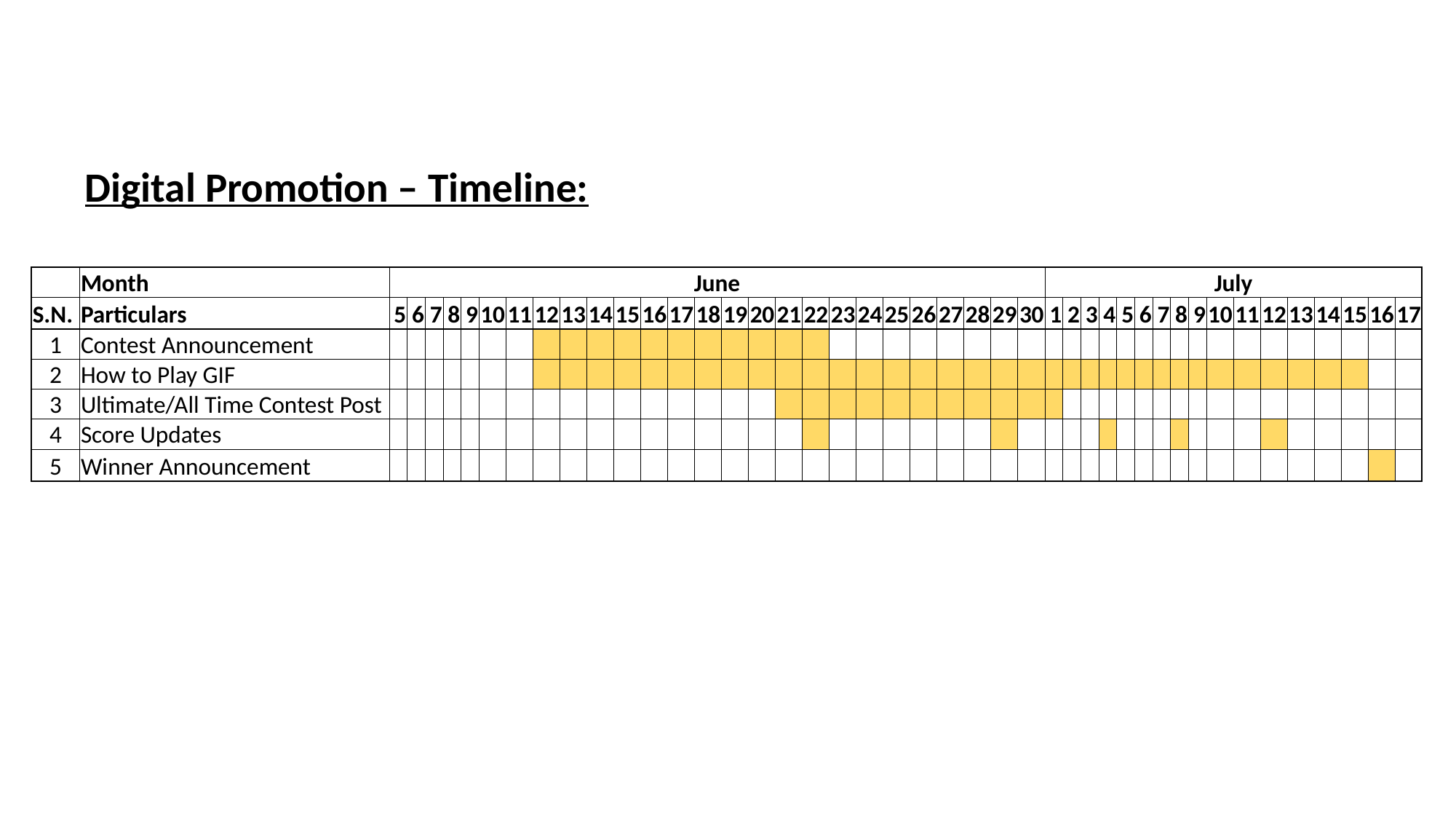

Digital Promotion – Timeline:
|  | Month | June |  |  |  |  |  |  |  |  |  |  |  |  |  |  |  |  |  |  |  |  |  |  |  |  |  | July |  |  |  |  |  |  |  |  |  |  |  |  |  |  |  |  |
| --- | --- | --- | --- | --- | --- | --- | --- | --- | --- | --- | --- | --- | --- | --- | --- | --- | --- | --- | --- | --- | --- | --- | --- | --- | --- | --- | --- | --- | --- | --- | --- | --- | --- | --- | --- | --- | --- | --- | --- | --- | --- | --- | --- | --- |
| S.N. | Particulars | 5 | 6 | 7 | 8 | 9 | 10 | 11 | 12 | 13 | 14 | 15 | 16 | 17 | 18 | 19 | 20 | 21 | 22 | 23 | 24 | 25 | 26 | 27 | 28 | 29 | 30 | 1 | 2 | 3 | 4 | 5 | 6 | 7 | 8 | 9 | 10 | 11 | 12 | 13 | 14 | 15 | 16 | 17 |
| 1 | Contest Announcement |  |  |  |  |  |  |  |  |  |  |  |  |  |  |  |  |  |  |  |  |  |  |  |  |  |  |  |  |  |  |  |  |  |  |  |  |  |  |  |  |  |  |  |
| 2 | How to Play GIF |  |  |  |  |  |  |  |  |  |  |  |  |  |  |  |  |  |  |  |  |  |  |  |  |  |  |  |  |  |  |  |  |  |  |  |  |  |  |  |  |  |  |  |
| 3 | Ultimate/All Time Contest Post |  |  |  |  |  |  |  |  |  |  |  |  |  |  |  |  |  |  |  |  |  |  |  |  |  |  |  |  |  |  |  |  |  |  |  |  |  |  |  |  |  |  |  |
| 4 | Score Updates |  |  |  |  |  |  |  |  |  |  |  |  |  |  |  |  |  |  |  |  |  |  |  |  |  |  |  |  |  |  |  |  |  |  |  |  |  |  |  |  |  |  |  |
| 5 | Winner Announcement |  |  |  |  |  |  |  |  |  |  |  |  |  |  |  |  |  |  |  |  |  |  |  |  |  |  |  |  |  |  |  |  |  |  |  |  |  |  |  |  |  |  |  |